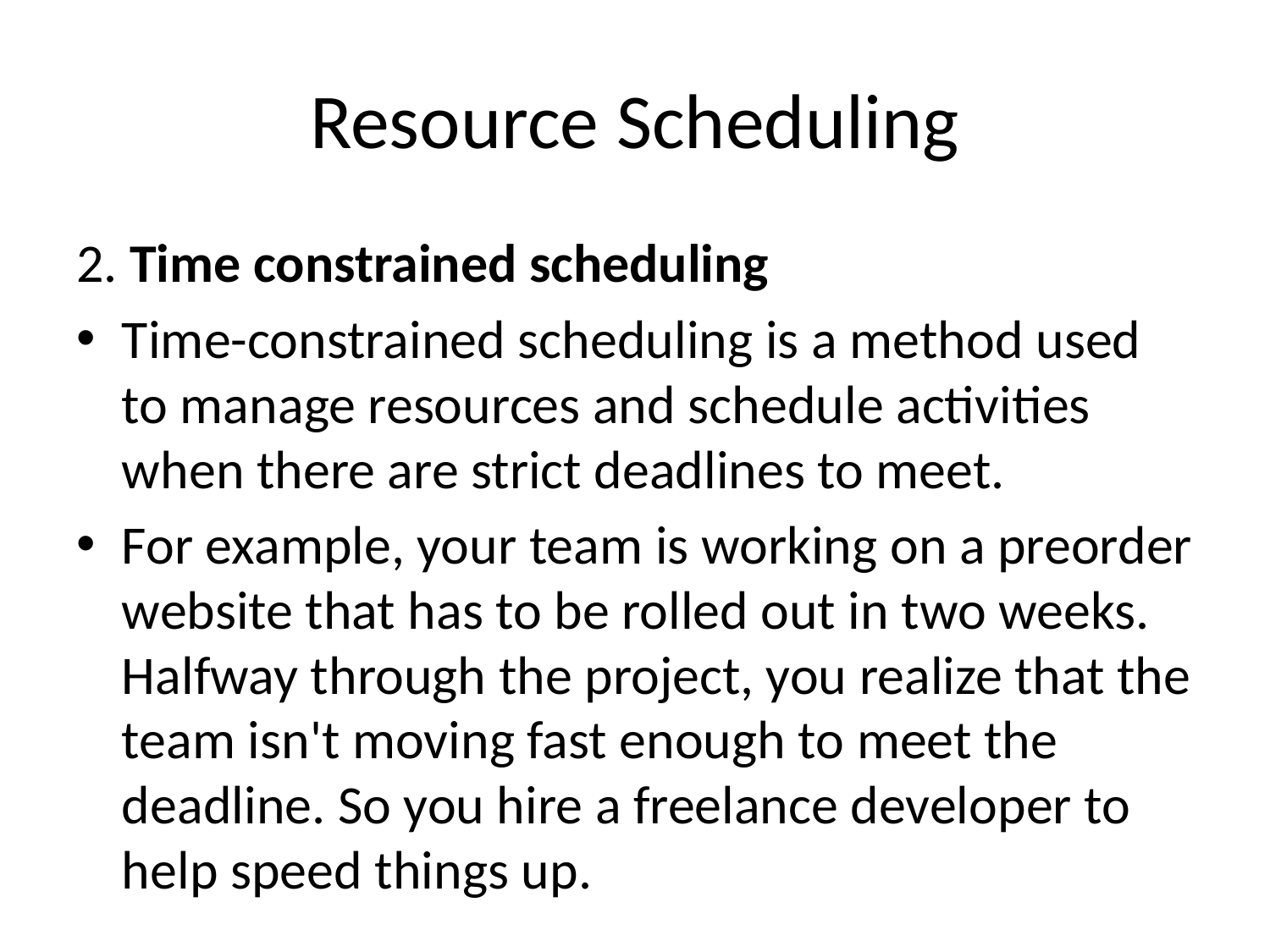

# Resource Scheduling
2. Time constrained scheduling
Time-constrained scheduling is a method used to manage resources and schedule activities when there are strict deadlines to meet.
For example, your team is working on a preorder website that has to be rolled out in two weeks. Halfway through the project, you realize that the team isn't moving fast enough to meet the deadline. So you hire a freelance developer to help speed things up.